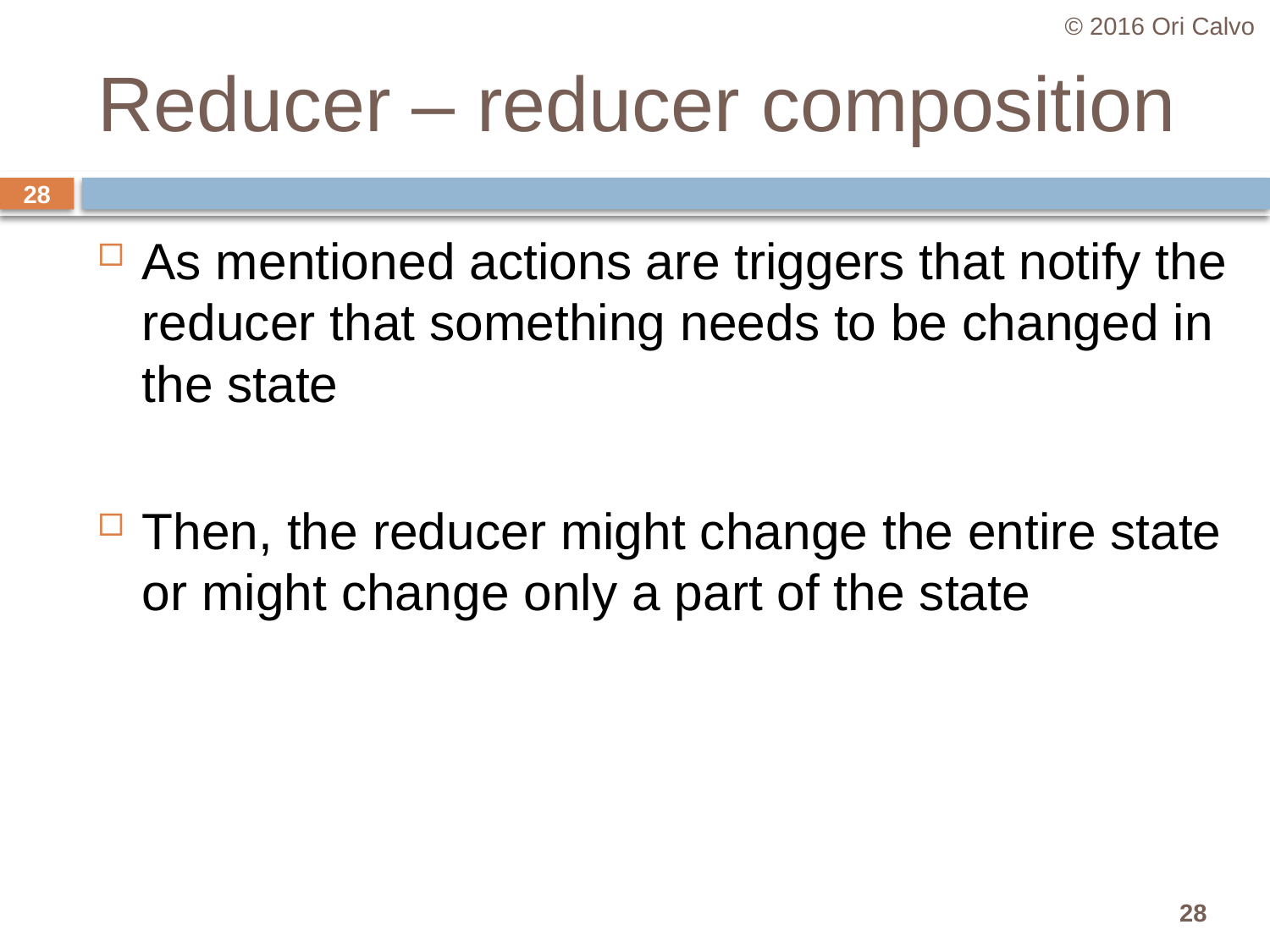

© 2016 Ori Calvo
# Reducer – reducer composition
28
As mentioned actions are triggers that notify the reducer that something needs to be changed in the state

Then, the reducer might change the entire state or might change only a part of the state